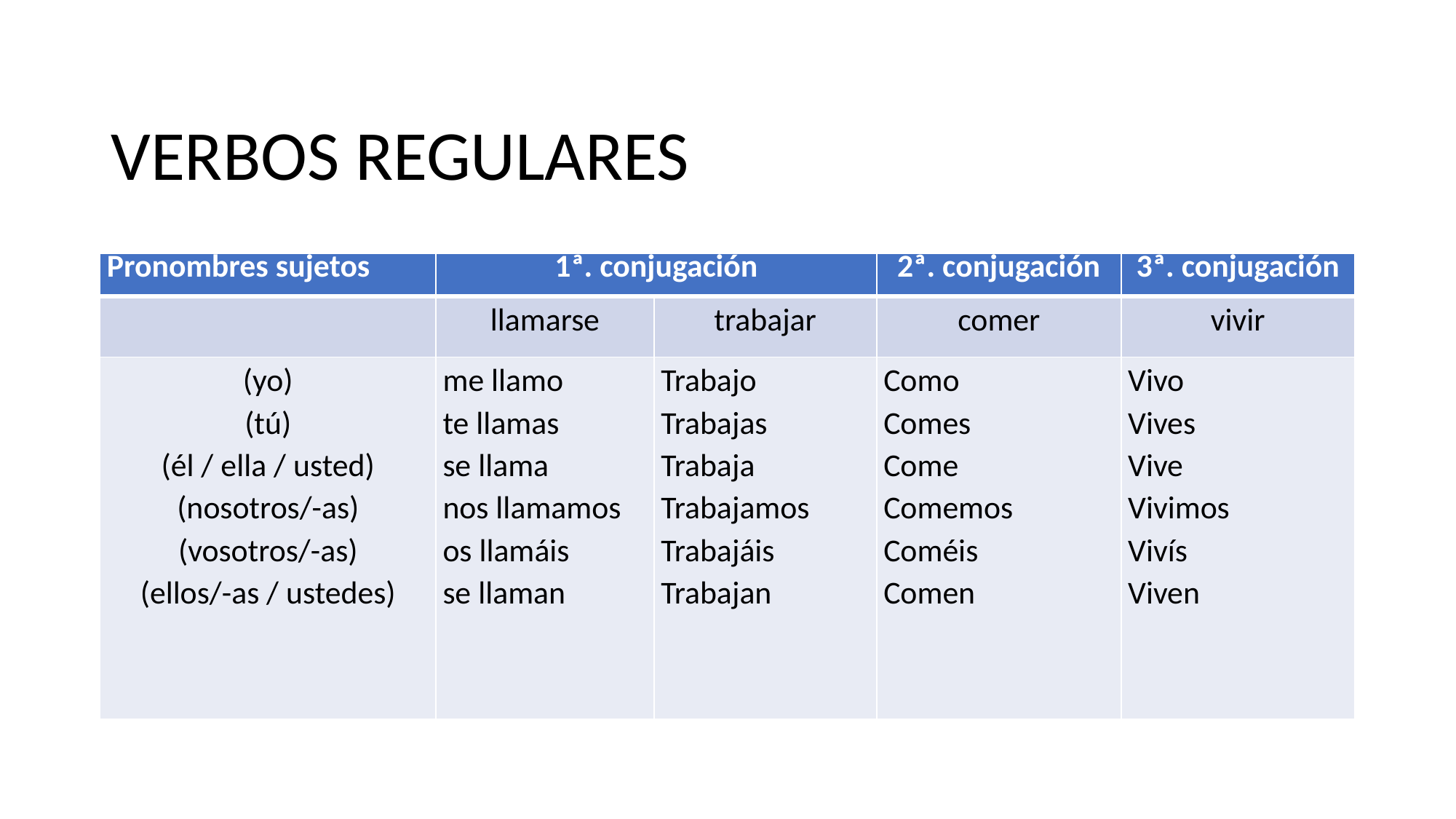

VERBOS REGULARES

| Pronombres sujetos | 1ª. conjugación |  | 2ª. conjugación | 3ª. conjugación |
| --- | --- | --- | --- | --- |
|  | llamarse | trabajar | comer | vivir |
| (yo) (tú) (él / ella / usted) (nosotros/-as) (vosotros/-as) (ellos/-as / ustedes) | me llamo te llamas se llama nos llamamos os llamáis se llaman | Trabajo Trabajas Trabaja Trabajamos Trabajáis Trabajan | Como Comes Come Comemos Coméis Comen | Vivo Vives Vive Vivimos Vivís Viven |